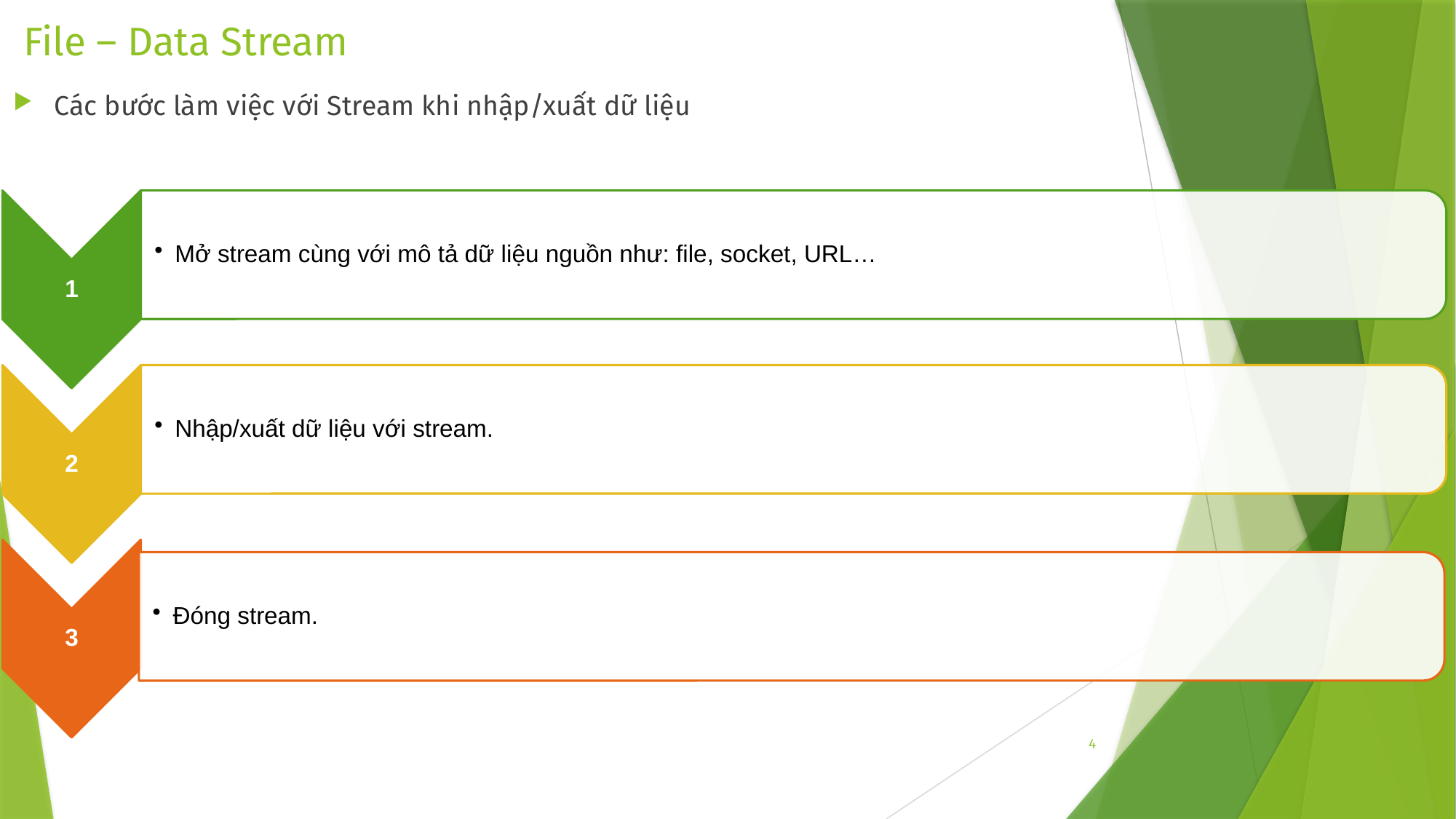

# File – Data Stream
Các bước làm việc với Stream khi nhập/xuất dữ liệu

1
Mở stream cùng với mô tả dữ liệu nguồn như: file, socket, URL…
2
Nhập/xuất dữ liệu với stream.
3
Đóng stream.
4